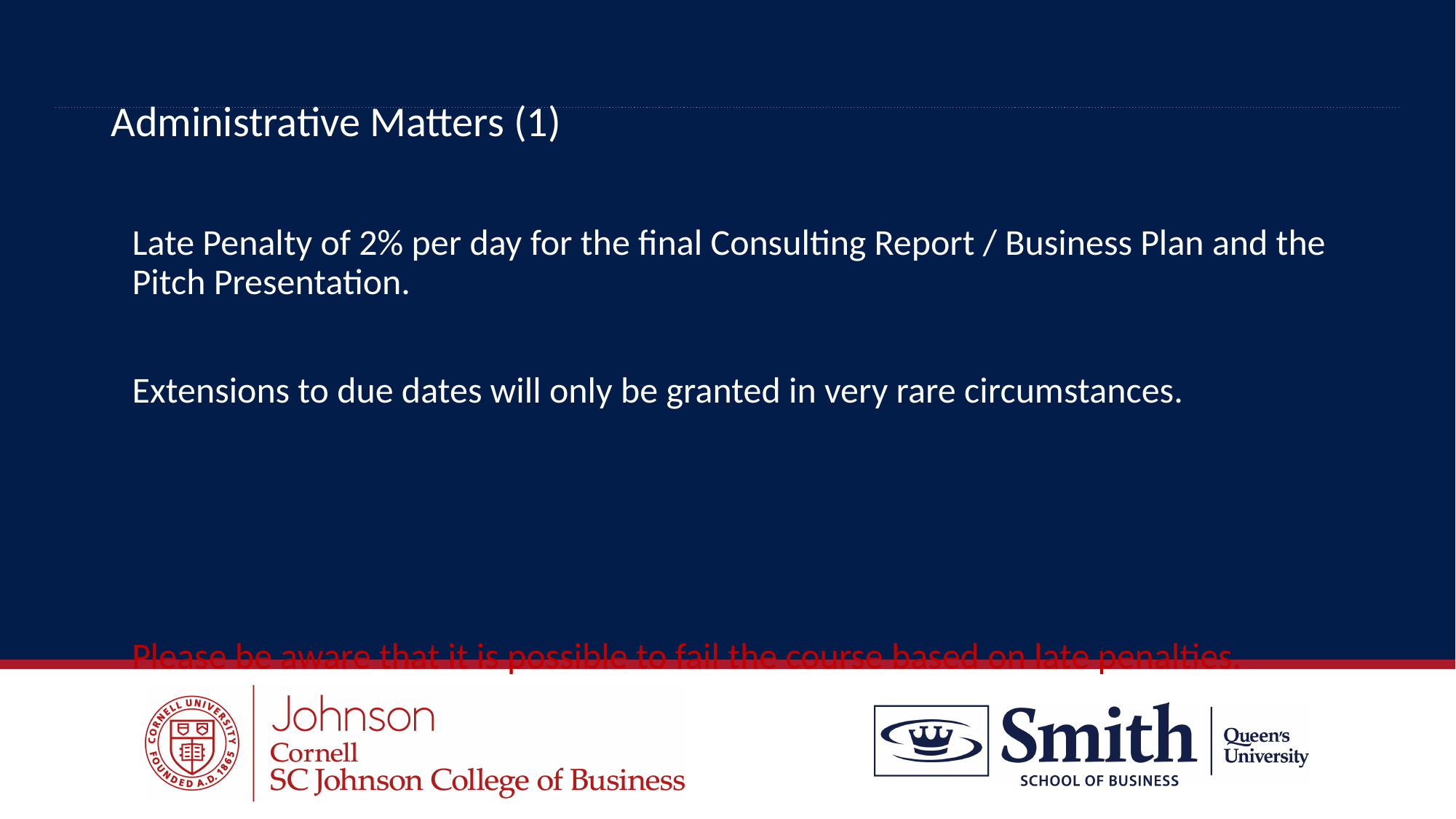

# Administrative Matters (1)
Late Penalty of 2% per day for the final Consulting Report / Business Plan and the Pitch Presentation.

Extensions to due dates will only be granted in very rare circumstances.

   Please be aware that it is possible to fail the course based on late penalties.